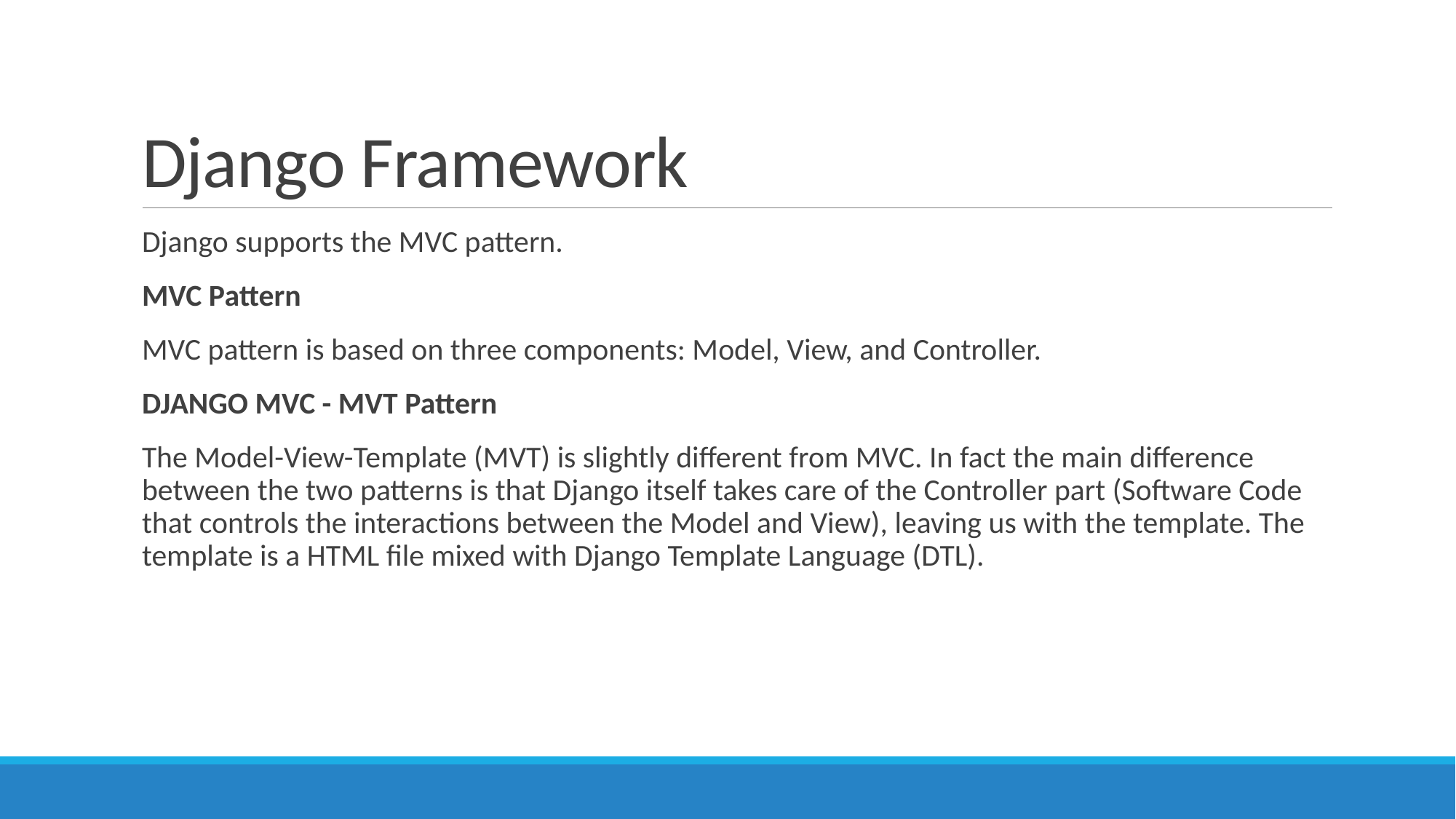

# Django Framework
Django supports the MVC pattern.
MVC Pattern
MVC pattern is based on three components: Model, View, and Controller.
DJANGO MVC - MVT Pattern
The Model-View-Template (MVT) is slightly different from MVC. In fact the main difference between the two patterns is that Django itself takes care of the Controller part (Software Code that controls the interactions between the Model and View), leaving us with the template. The template is a HTML file mixed with Django Template Language (DTL).